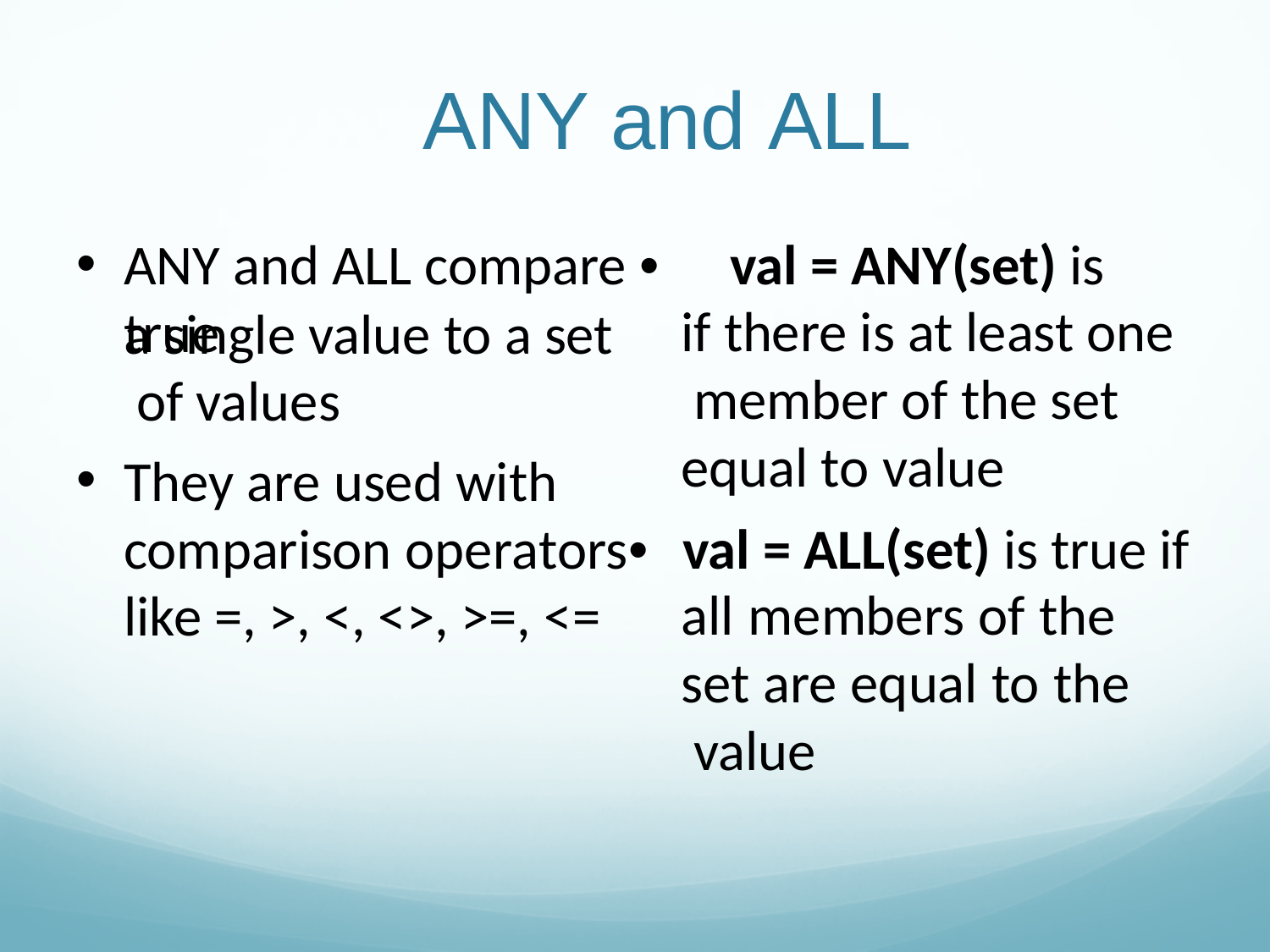

# ANY and ALL
ANY and ALL compare •	val = ANY(set) is true
a single value to a set  of values
if there is at least one  member of the set  equal to value
They are used with
comparison operators•	val = ALL(set) is true if
like =, >, <, <>, >=, <=
all members of the  set are equal to the  value